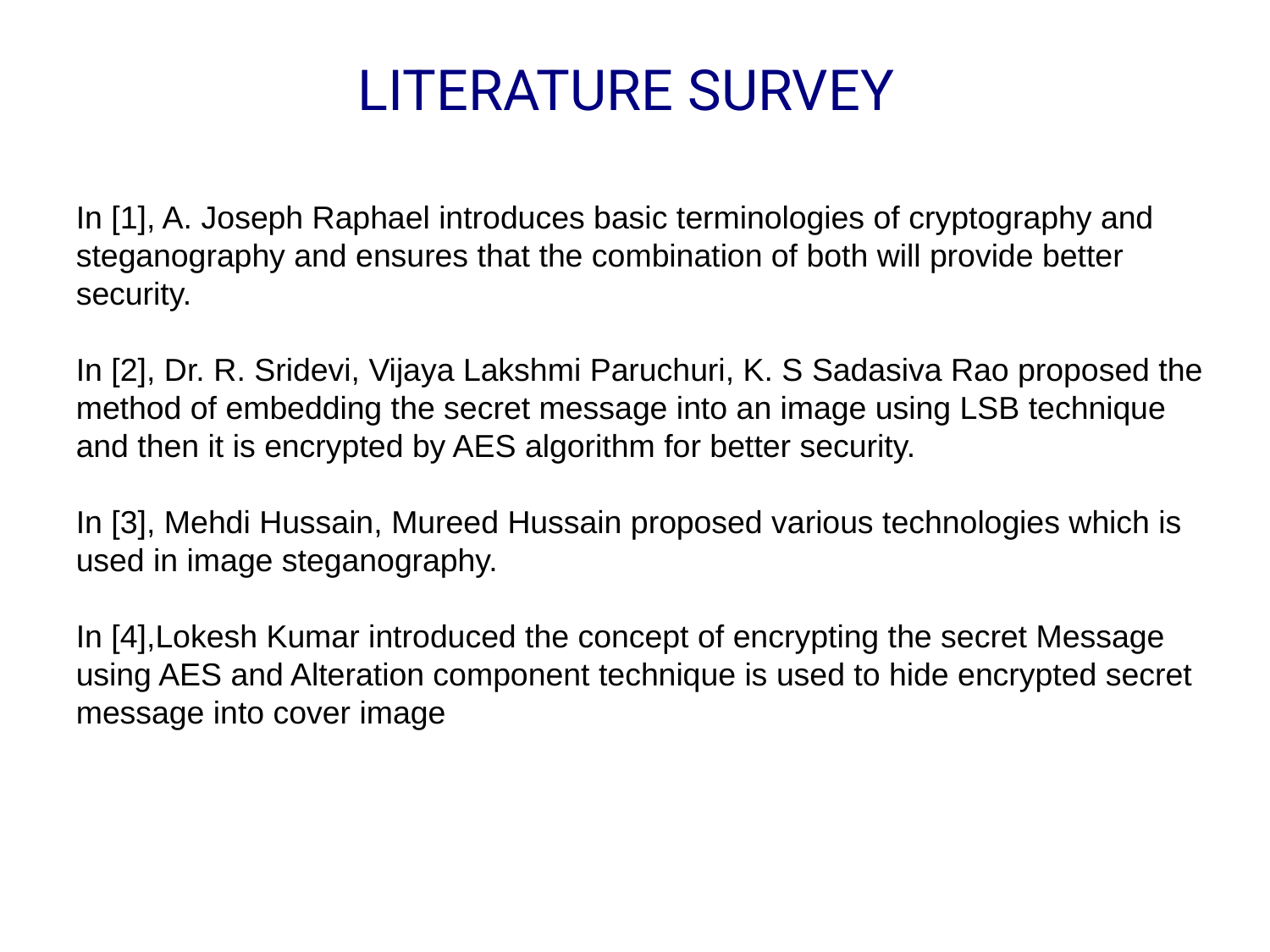

# LITERATURE SURVEY
In [1], A. Joseph Raphael introduces basic terminologies of cryptography and steganography and ensures that the combination of both will provide better security.

In [2], Dr. R. Sridevi, Vijaya Lakshmi Paruchuri, K. S Sadasiva Rao proposed the method of embedding the secret message into an image using LSB technique and then it is encrypted by AES algorithm for better security.

In [3], Mehdi Hussain, Mureed Hussain proposed various technologies which is used in image steganography.

In [4],Lokesh Kumar introduced the concept of encrypting the secret Message using AES and Alteration component technique is used to hide encrypted secret message into cover image